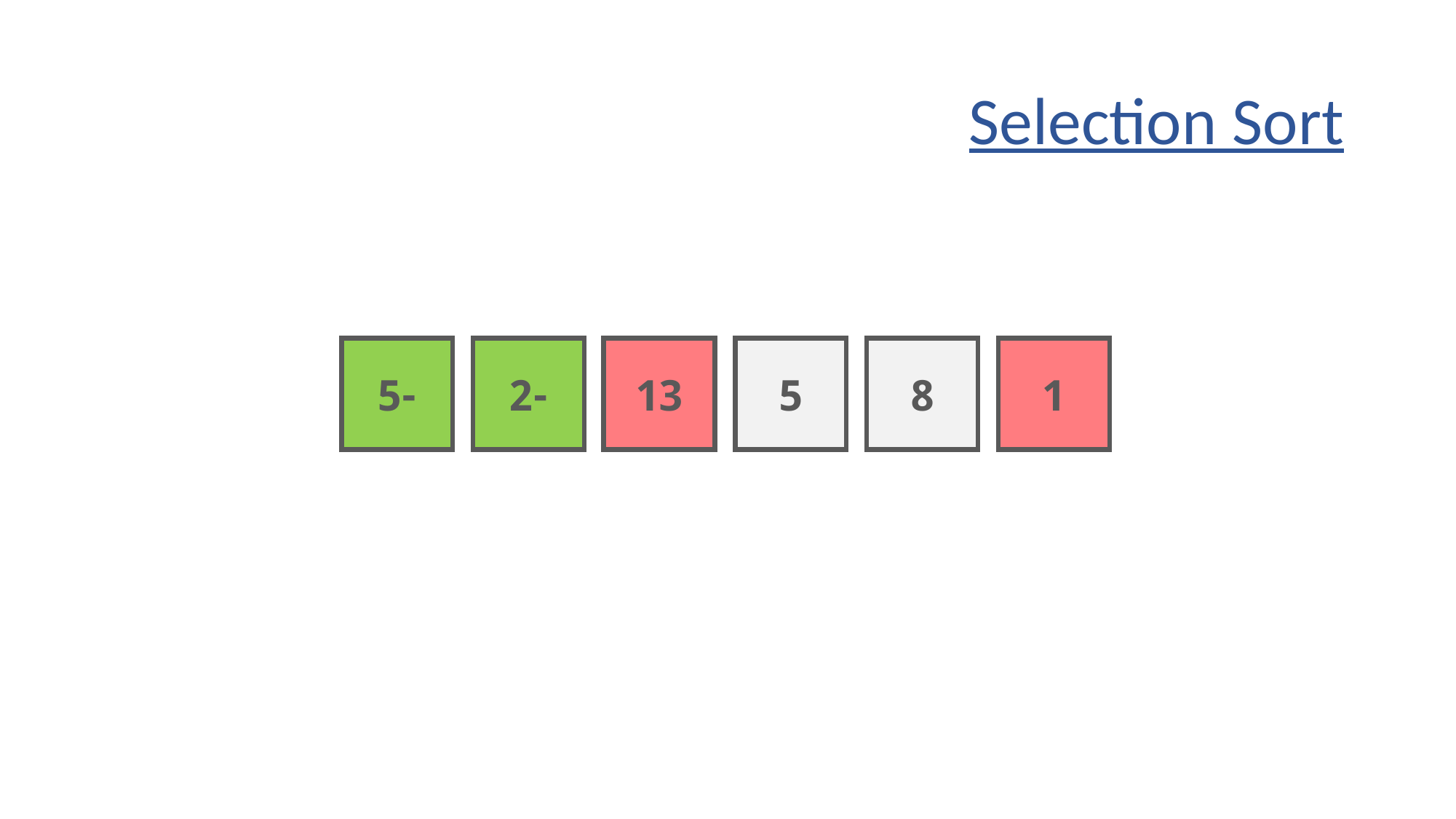

# Selection Sort
-5
-2
13
5
8
1